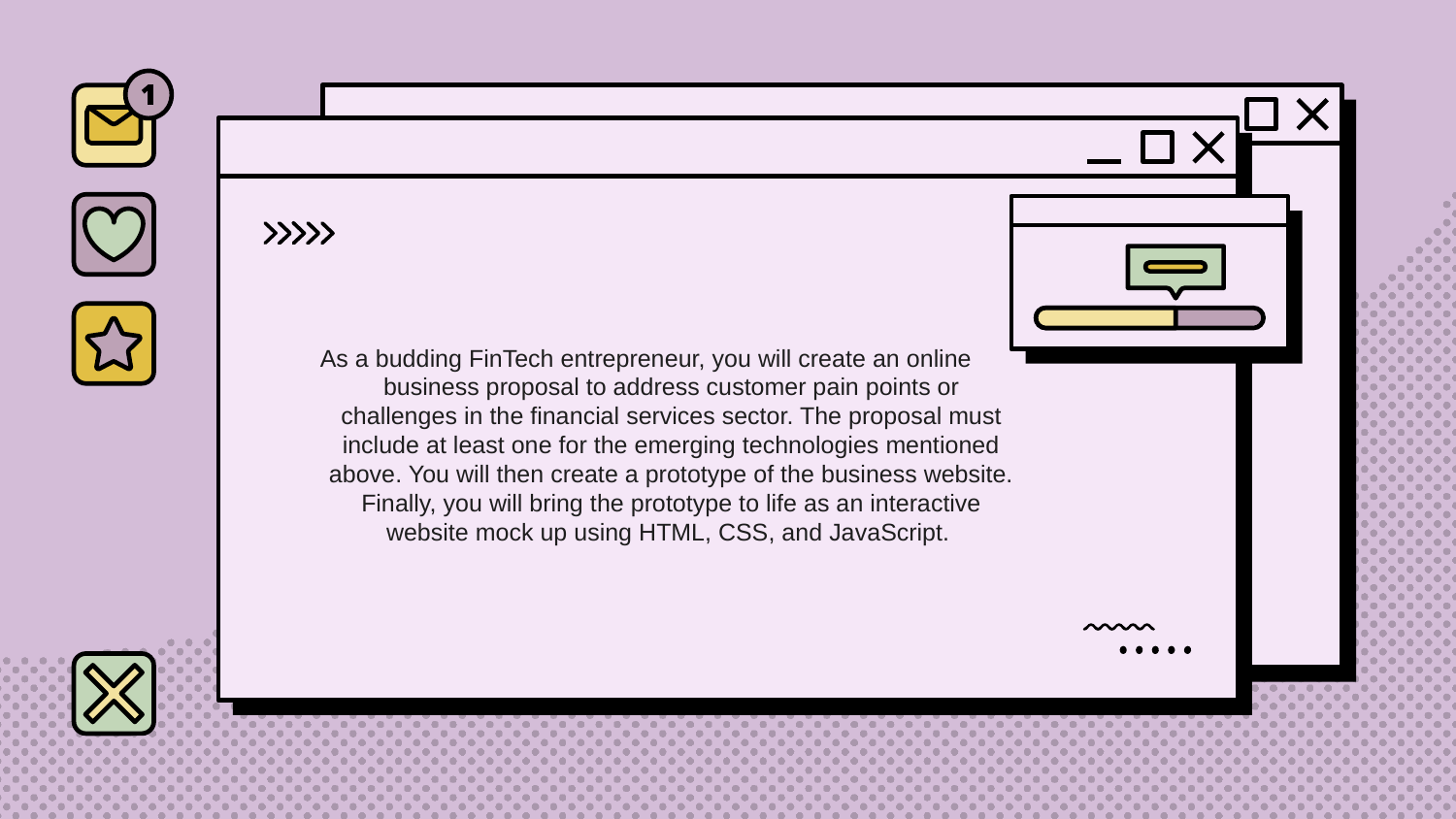

As a budding FinTech entrepreneur, you will create an online business proposal to address customer pain points or challenges in the financial services sector. The proposal must include at least one for the emerging technologies mentioned above. You will then create a prototype of the business website. Finally, you will bring the prototype to life as an interactive website mock up using HTML, CSS, and JavaScript.